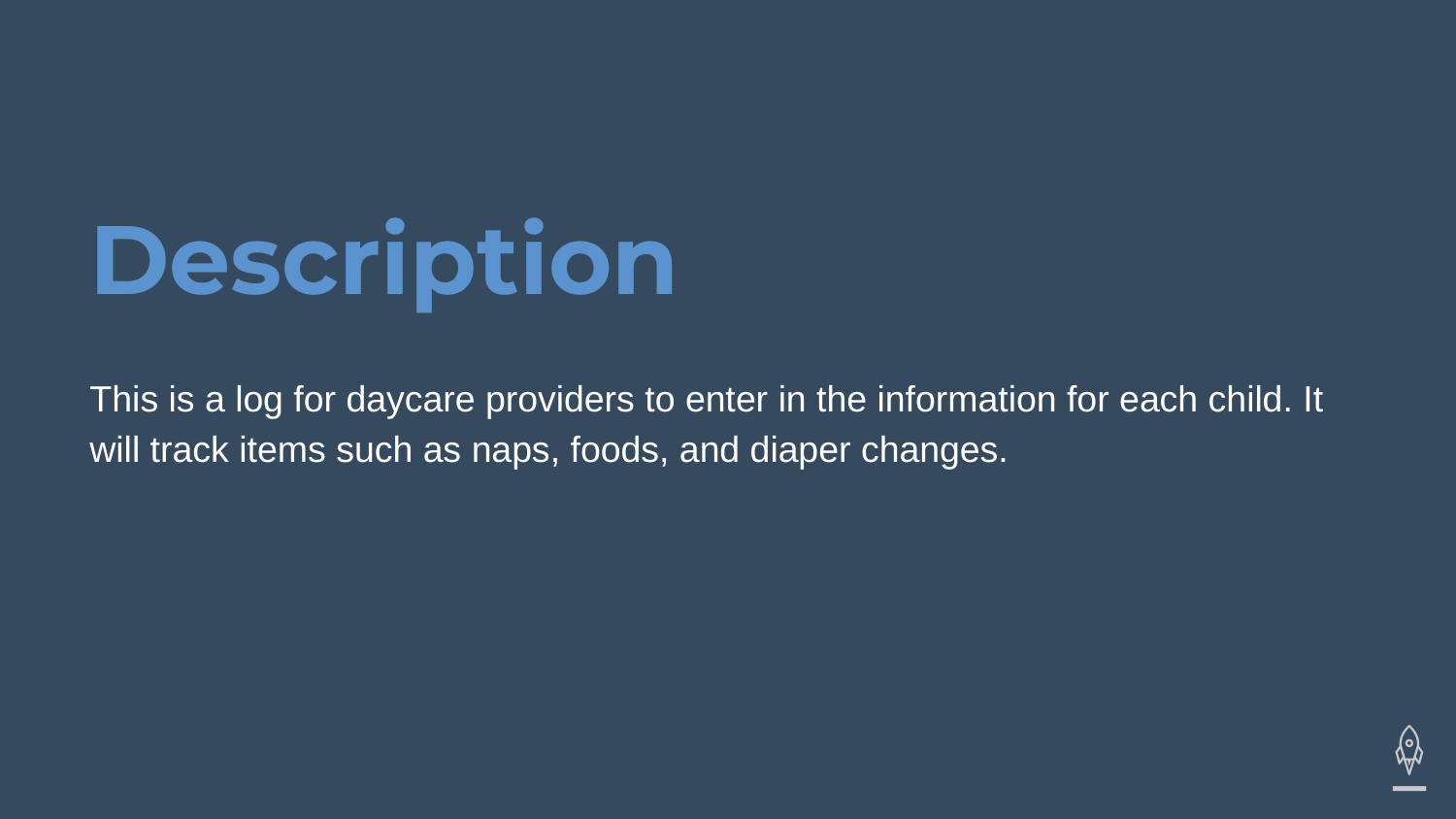

# Description
This is a log for daycare providers to enter in the information for each child. It will track items such as naps, foods, and diaper changes.